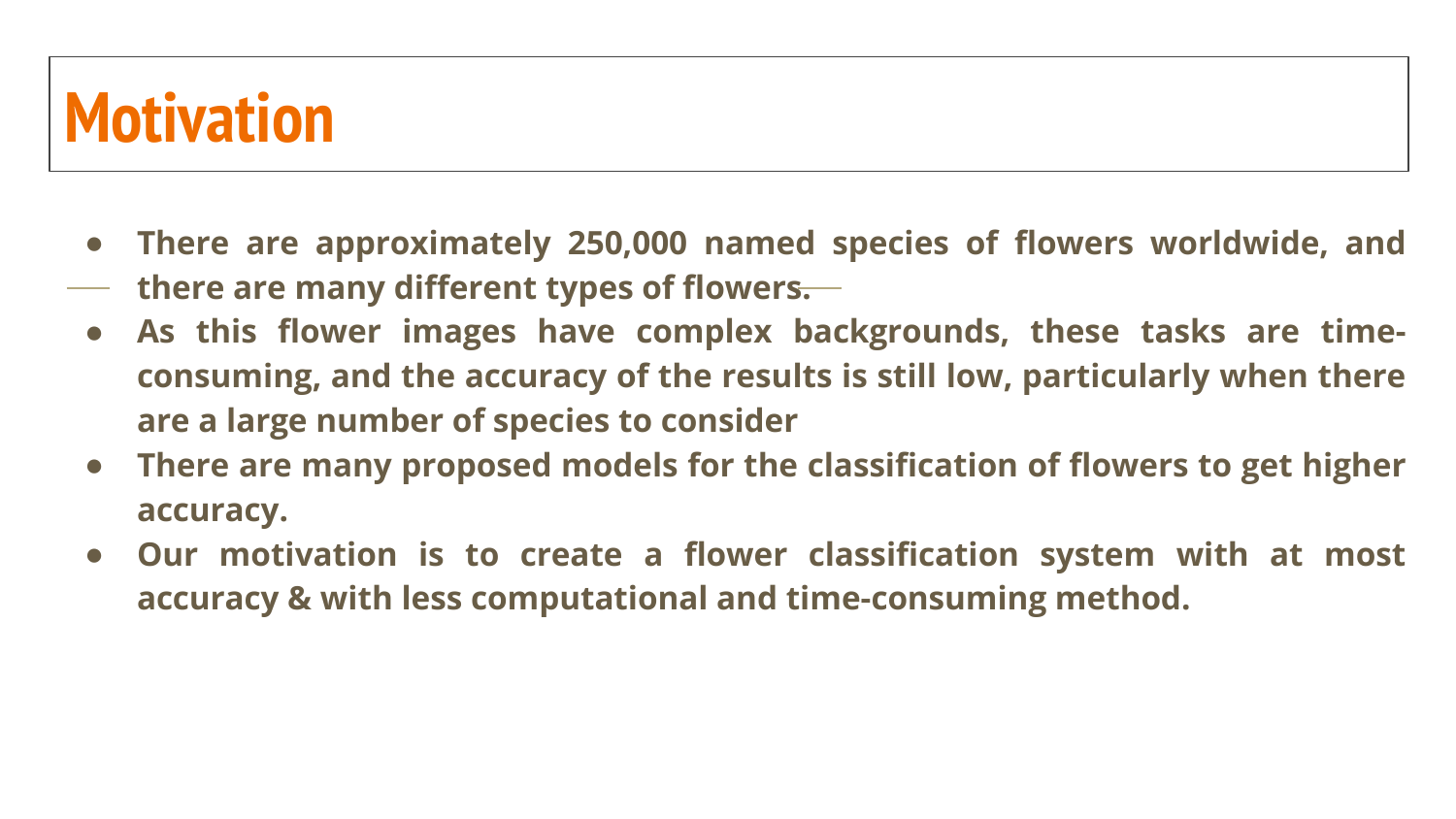

Motivation
There are approximately 250,000 named species of flowers worldwide, and there are many different types of flowers.
As this flower images have complex backgrounds, these tasks are time-consuming, and the accuracy of the results is still low, particularly when there are a large number of species to consider
There are many proposed models for the classification of flowers to get higher accuracy.
Our motivation is to create a flower classification system with at most accuracy & with less computational and time-consuming method.